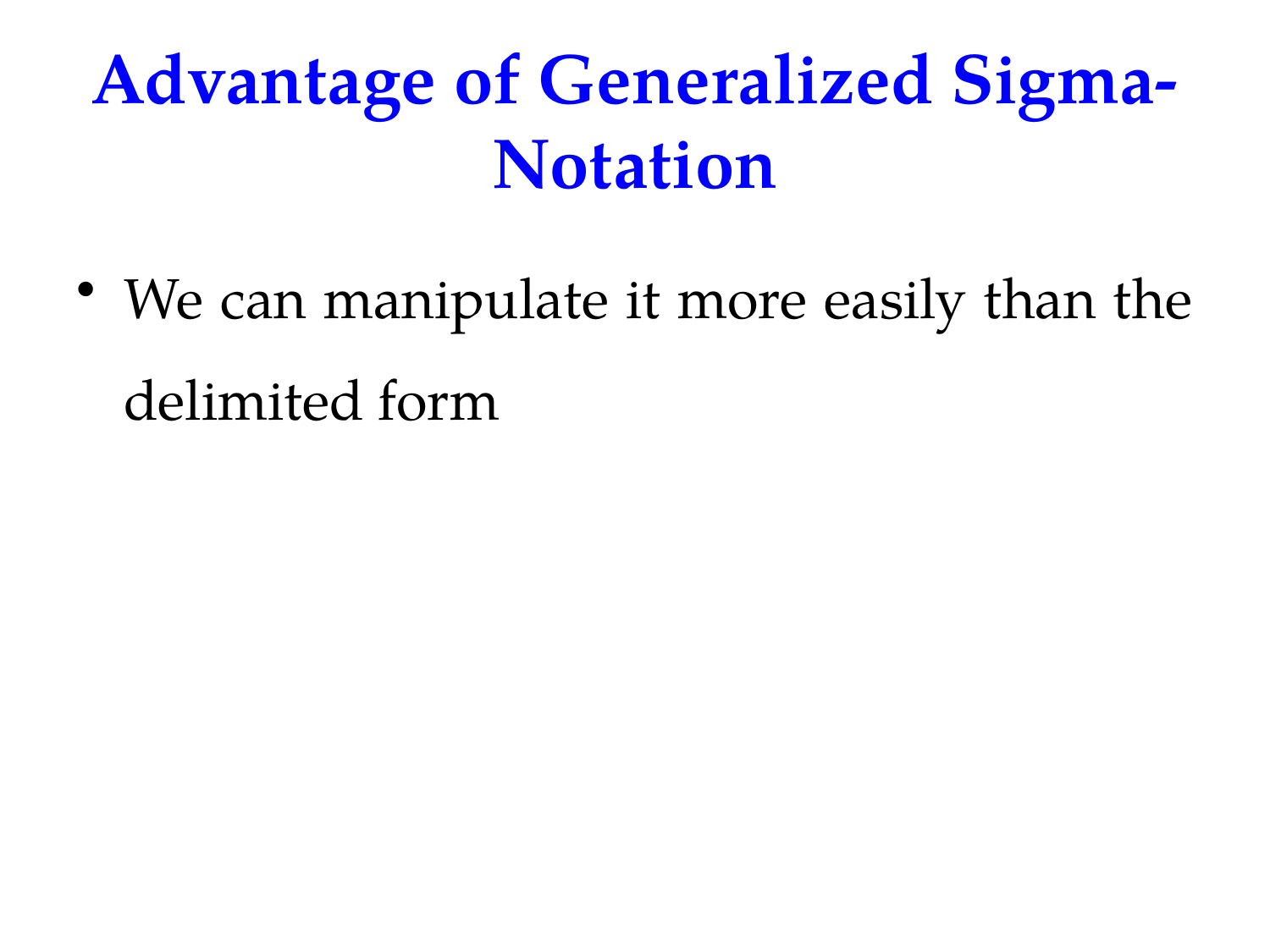

# Advantage of Generalized Sigma-Notation
We can manipulate it more easily than the delimited form